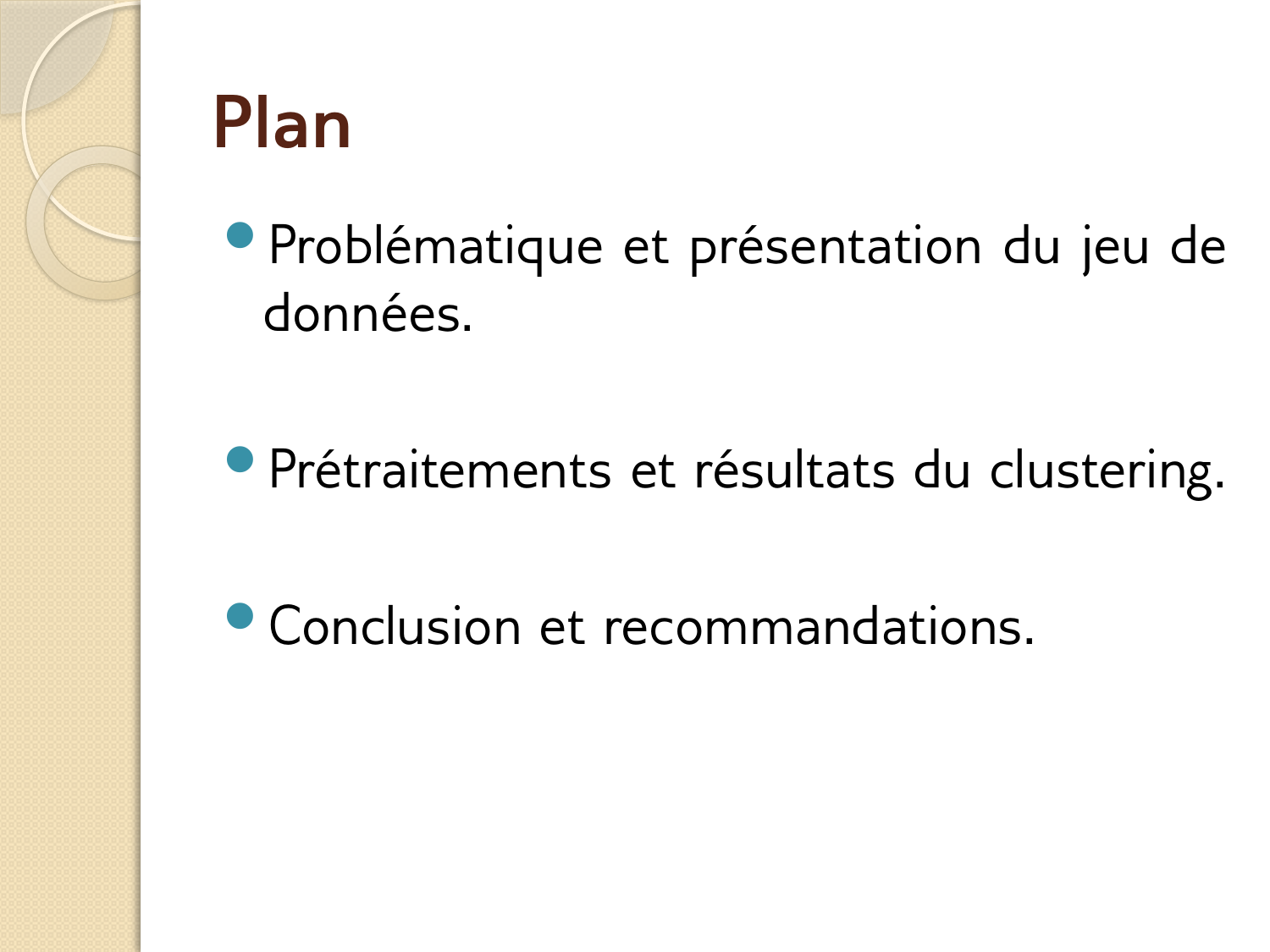

# Plan
Problématique et présentation du jeu de données.

Prétraitements et résultats du clustering.

Conclusion et recommandations.